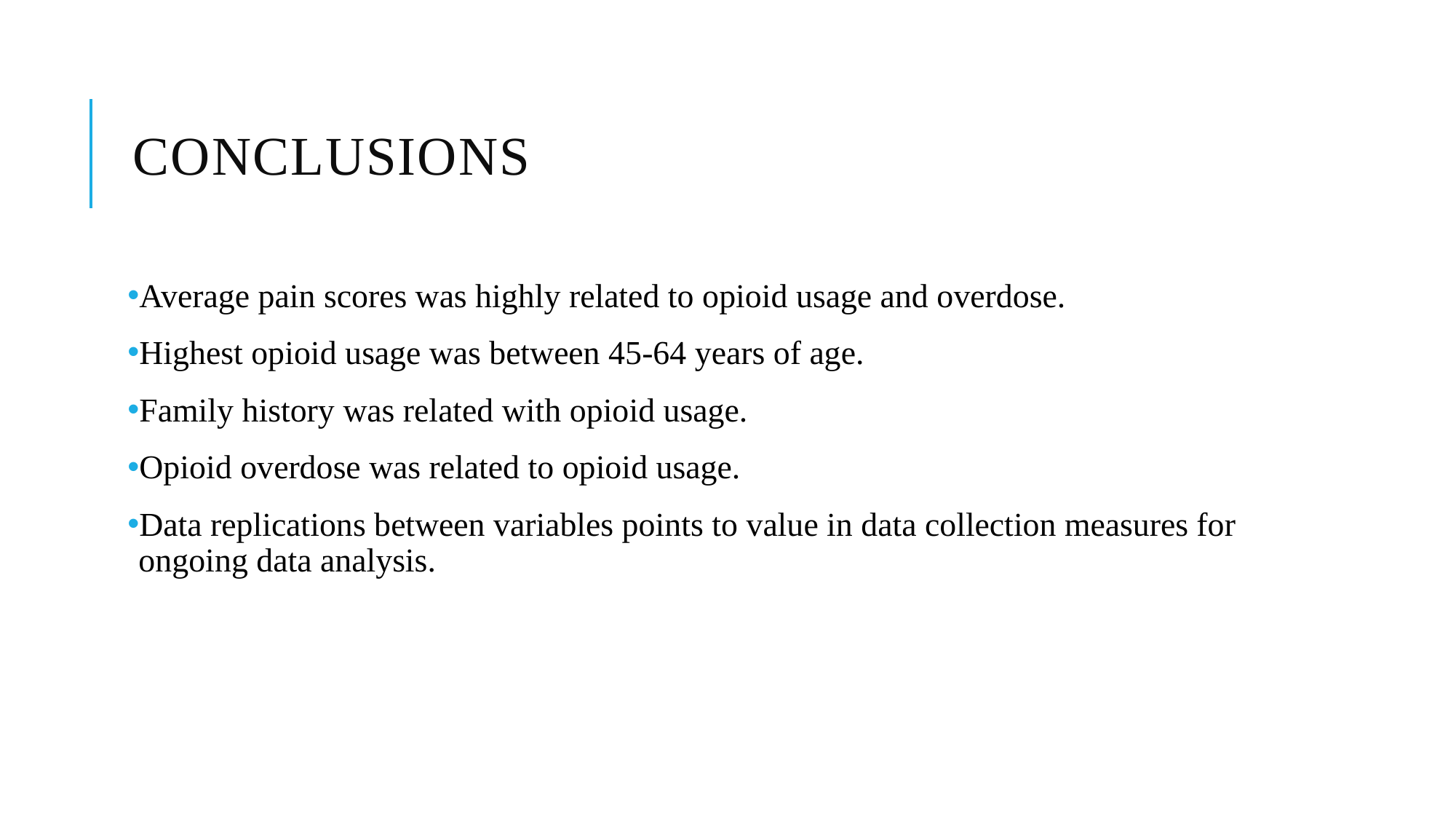

# Conclusions
Average pain scores was highly related to opioid usage and overdose.
Highest opioid usage was between 45-64 years of age.
Family history was related with opioid usage.
Opioid overdose was related to opioid usage.
Data replications between variables points to value in data collection measures for ongoing data analysis.